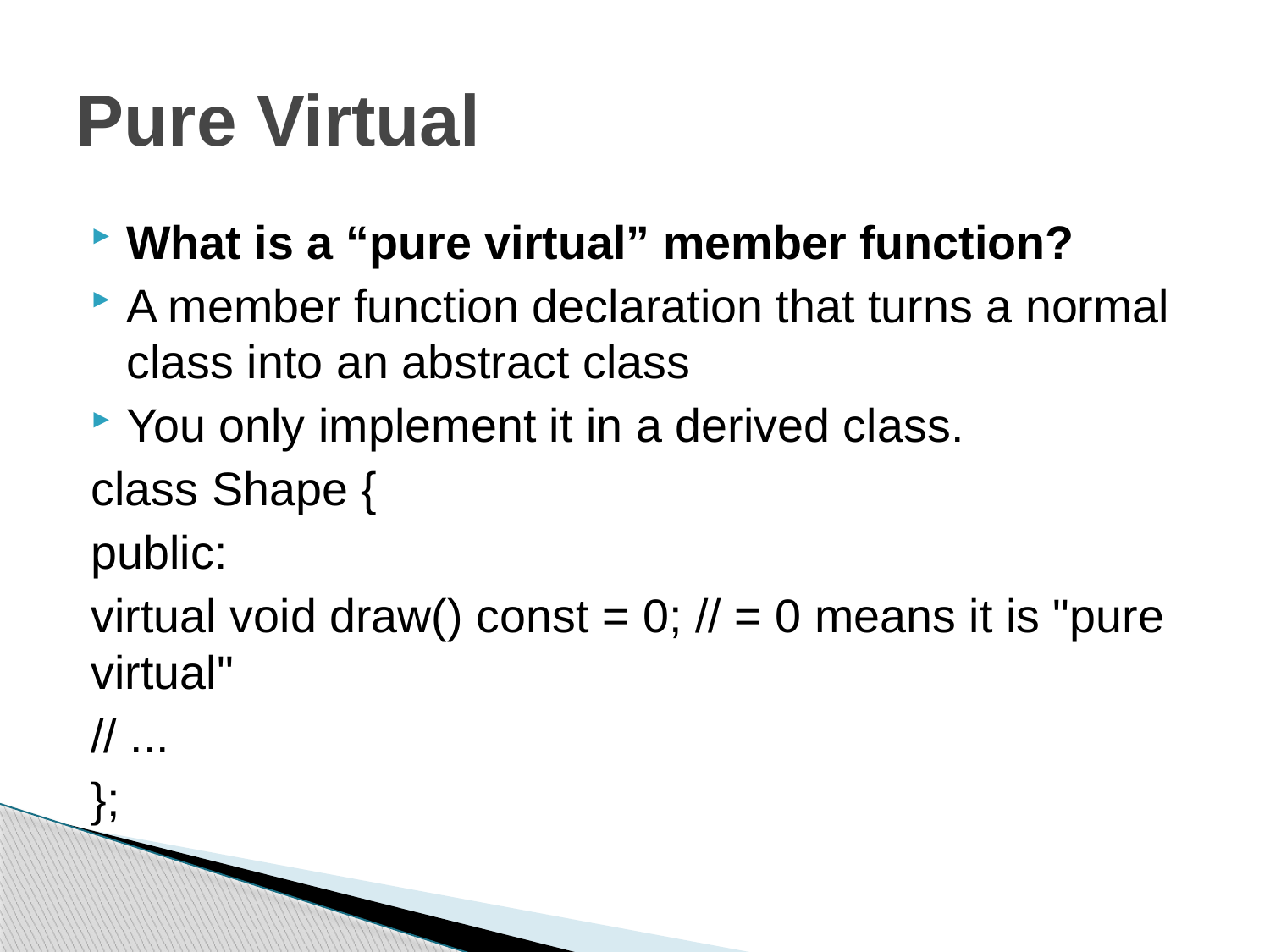

# Pure Virtual
What is a “pure virtual” member function?
A member function declaration that turns a normal class into an abstract class
You only implement it in a derived class.
class Shape {
public:
virtual void draw() const = 0; // = 0 means it is "pure virtual"
// ...
};